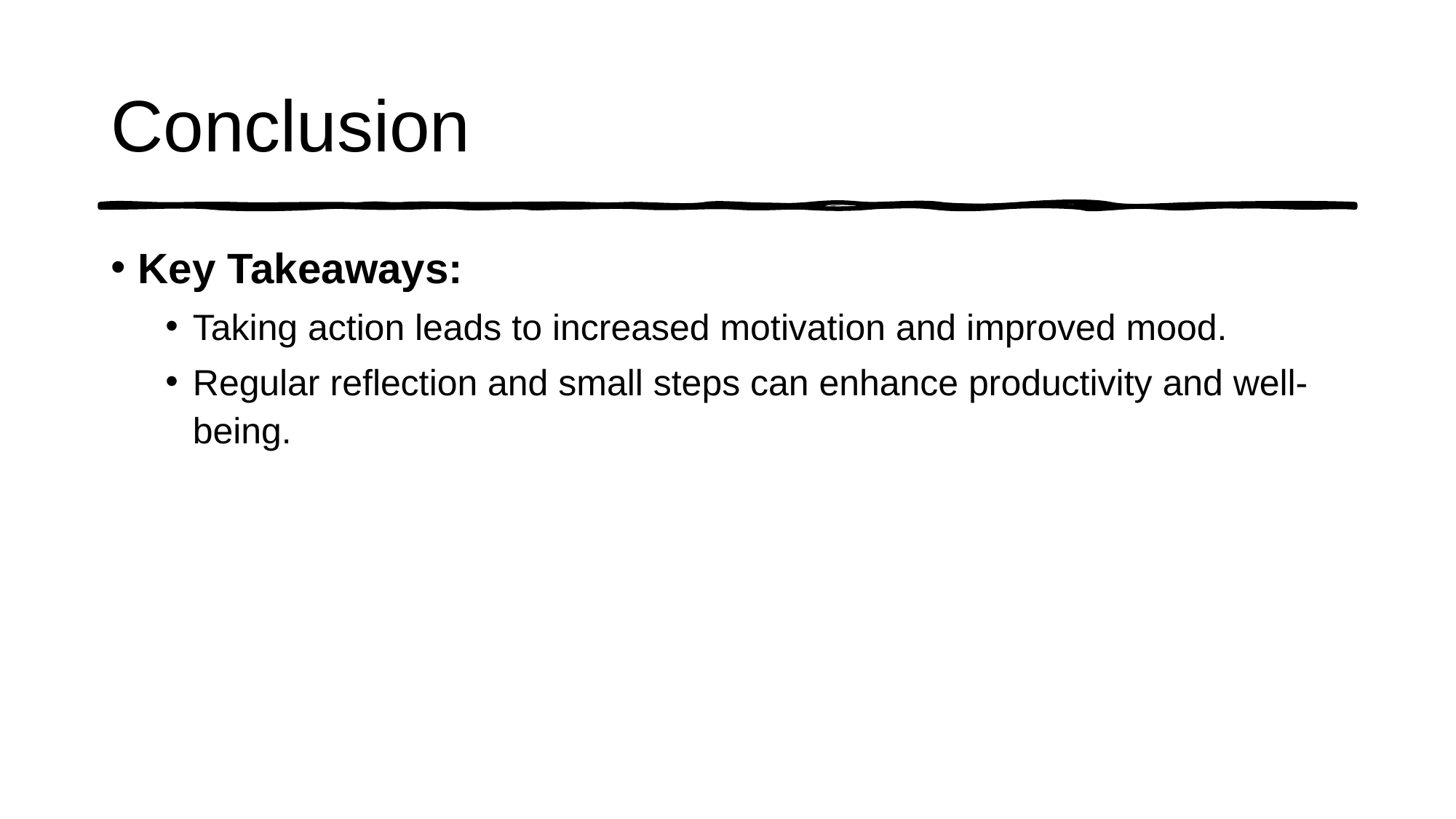

# Conclusion
Key Takeaways:
Taking action leads to increased motivation and improved mood.
Regular reflection and small steps can enhance productivity and well-being.